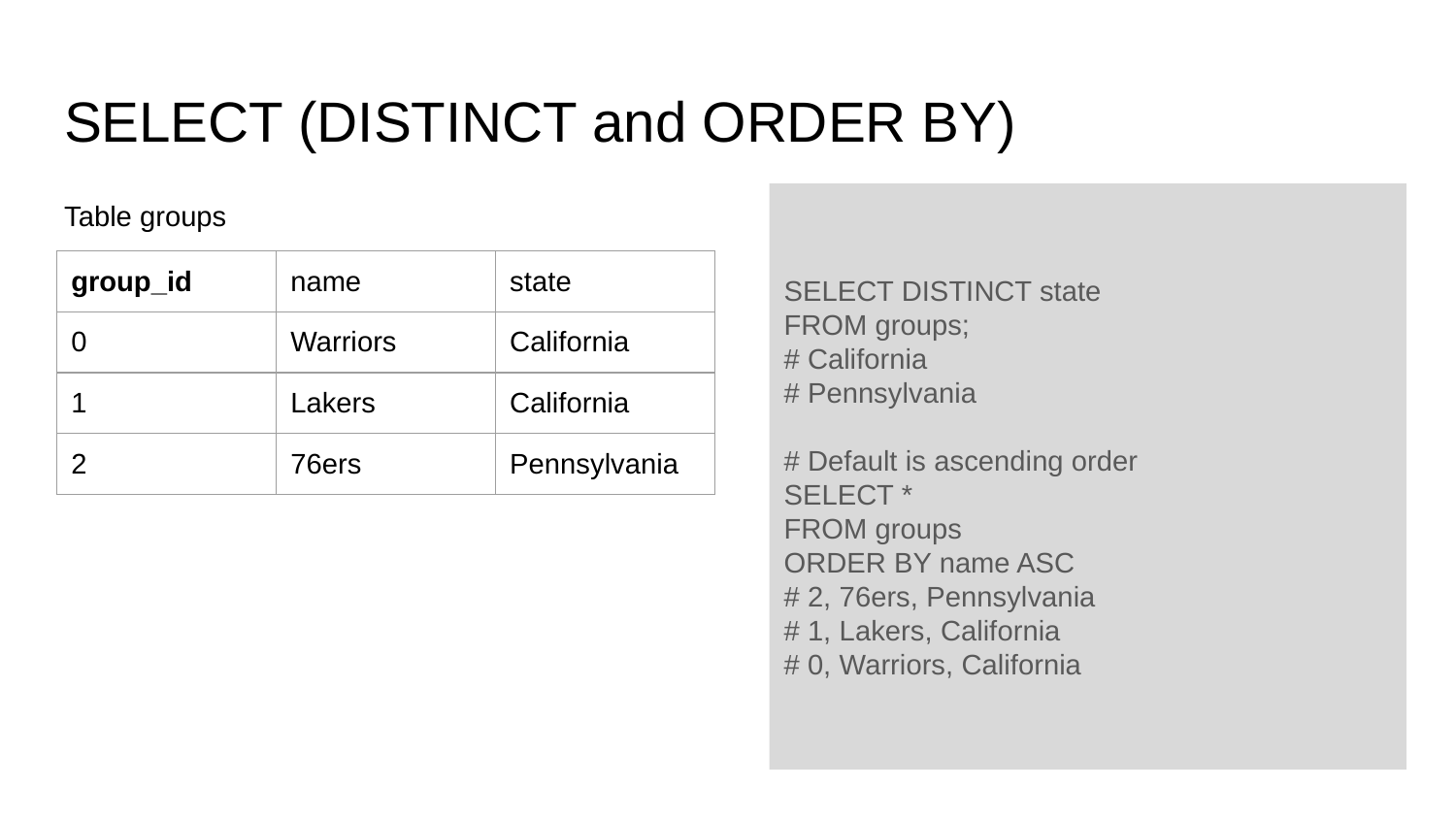

# SELECT (DISTINCT and ORDER BY)
Table groups
SELECT DISTINCT state
FROM groups;
# California
# Pennsylvania

# Default is ascending order
SELECT *
FROM groups
ORDER BY name ASC
# 2, 76ers, Pennsylvania
# 1, Lakers, California
# 0, Warriors, California
| group\_id | name | state |
| --- | --- | --- |
| 0 | Warriors | California |
| 1 | Lakers | California |
| 2 | 76ers | Pennsylvania |